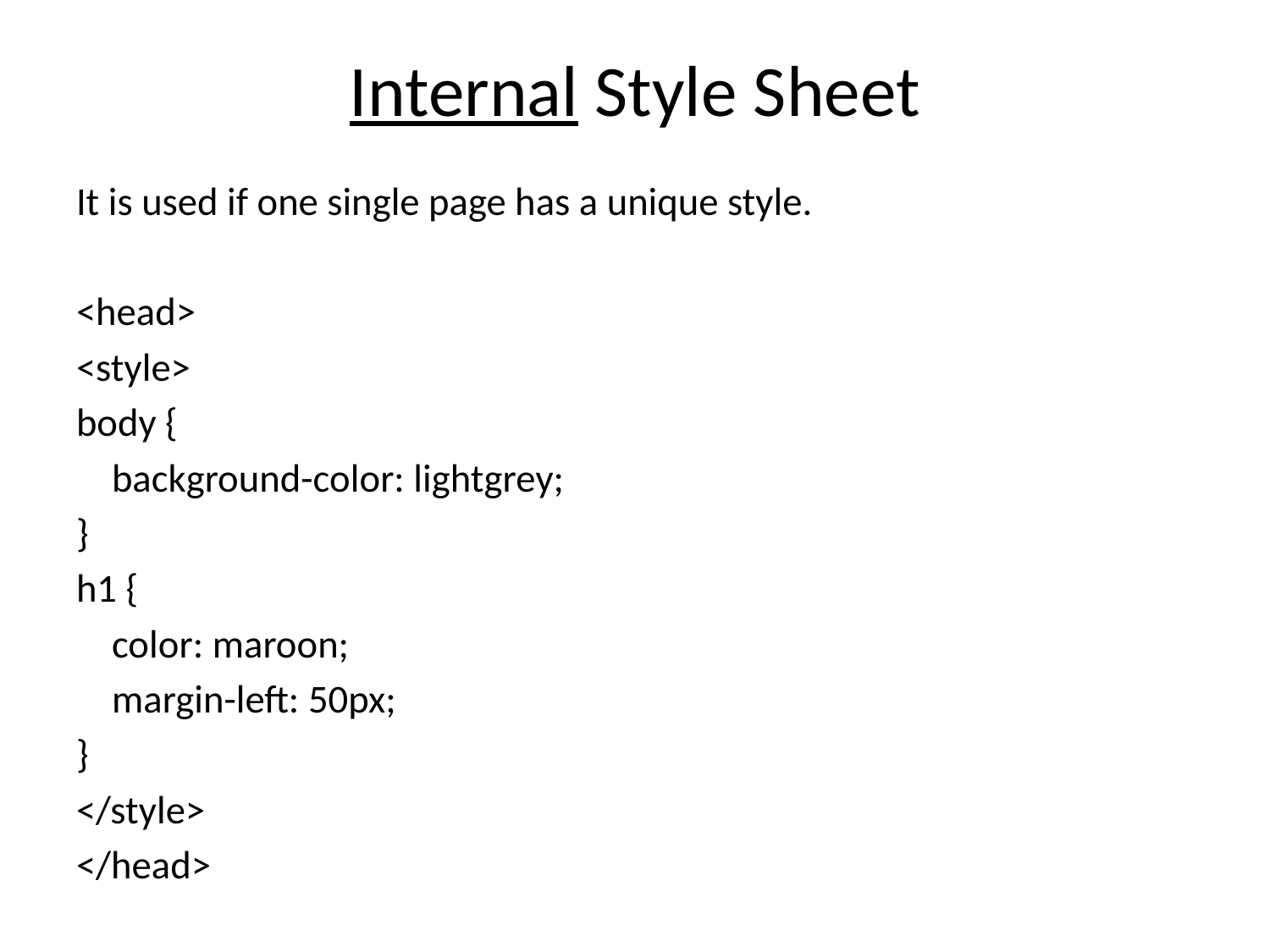

# Internal Style Sheet
It is used if one single page has a unique style.

<head>
<style>
body {
    background-color: lightgrey;
}
h1 {
    color: maroon;
    margin-left: 50px;
}
</style>
</head>